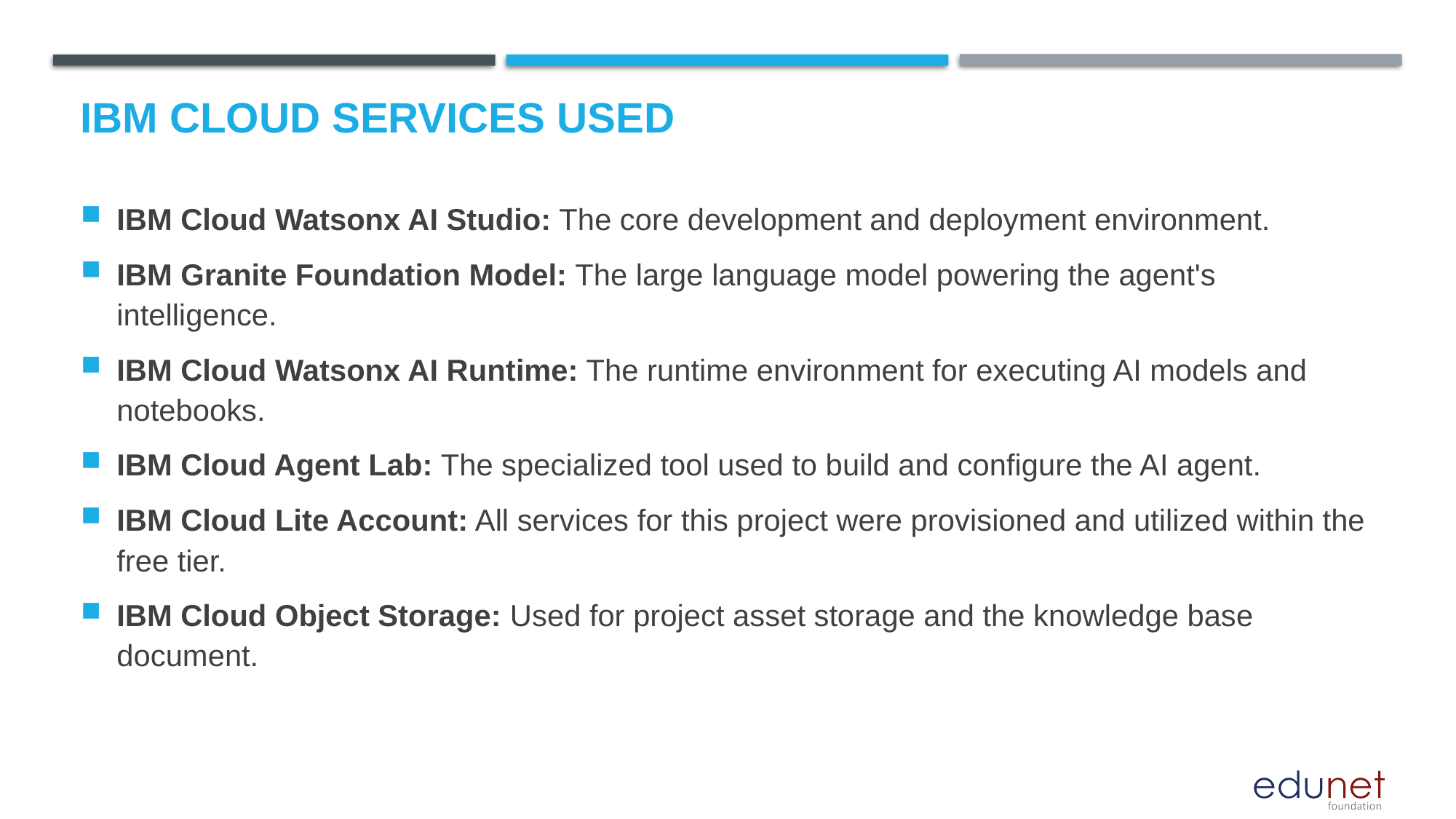

# IBM cloud services used
IBM Cloud Watsonx AI Studio: The core development and deployment environment.
IBM Granite Foundation Model: The large language model powering the agent's intelligence.
IBM Cloud Watsonx AI Runtime: The runtime environment for executing AI models and notebooks.
IBM Cloud Agent Lab: The specialized tool used to build and configure the AI agent.
IBM Cloud Lite Account: All services for this project were provisioned and utilized within the free tier.
IBM Cloud Object Storage: Used for project asset storage and the knowledge base document.